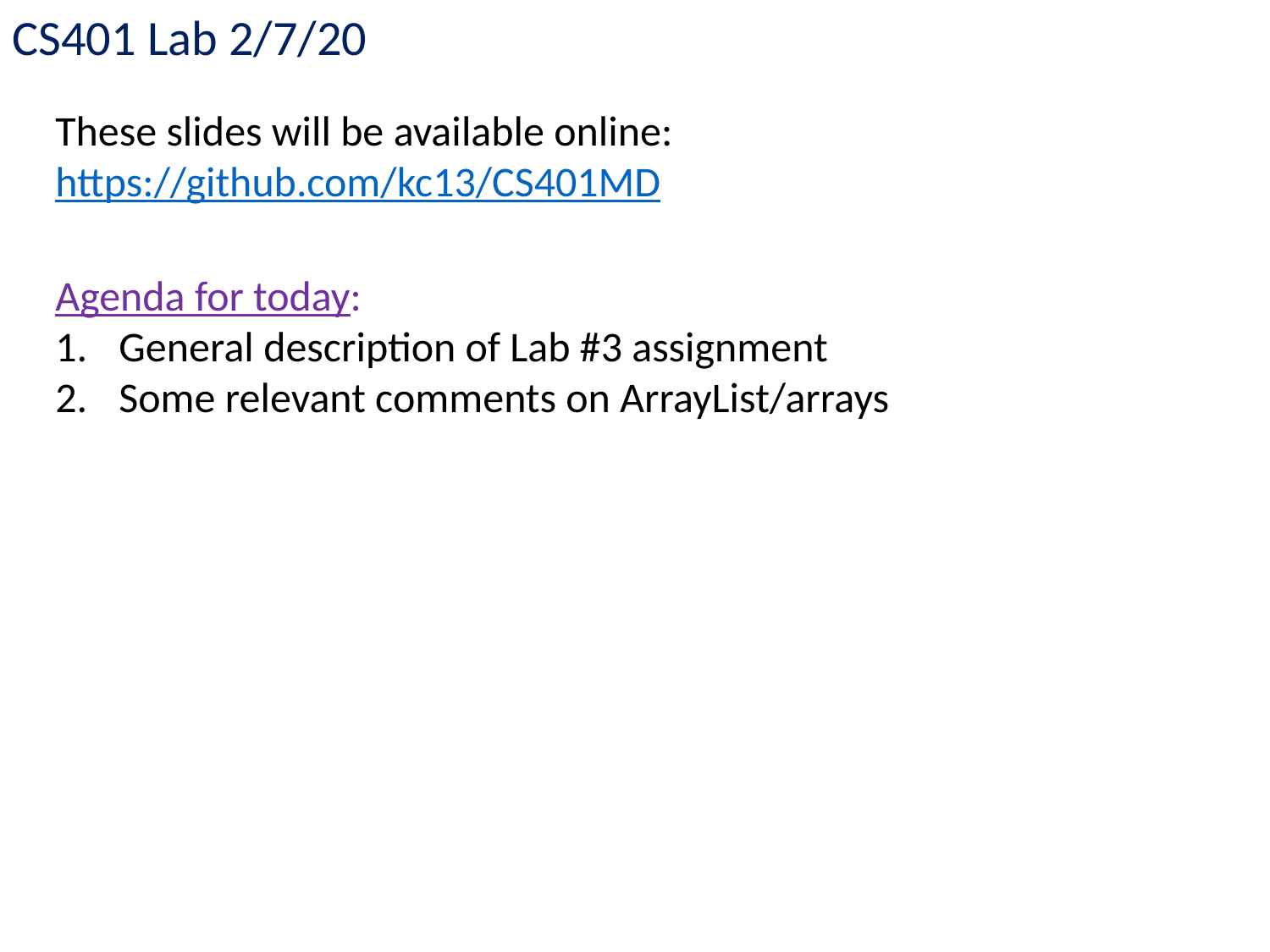

CS401 Lab 2/7/20
These slides will be available online:
https://github.com/kc13/CS401MD
Agenda for today:
General description of Lab #3 assignment
Some relevant comments on ArrayList/arrays